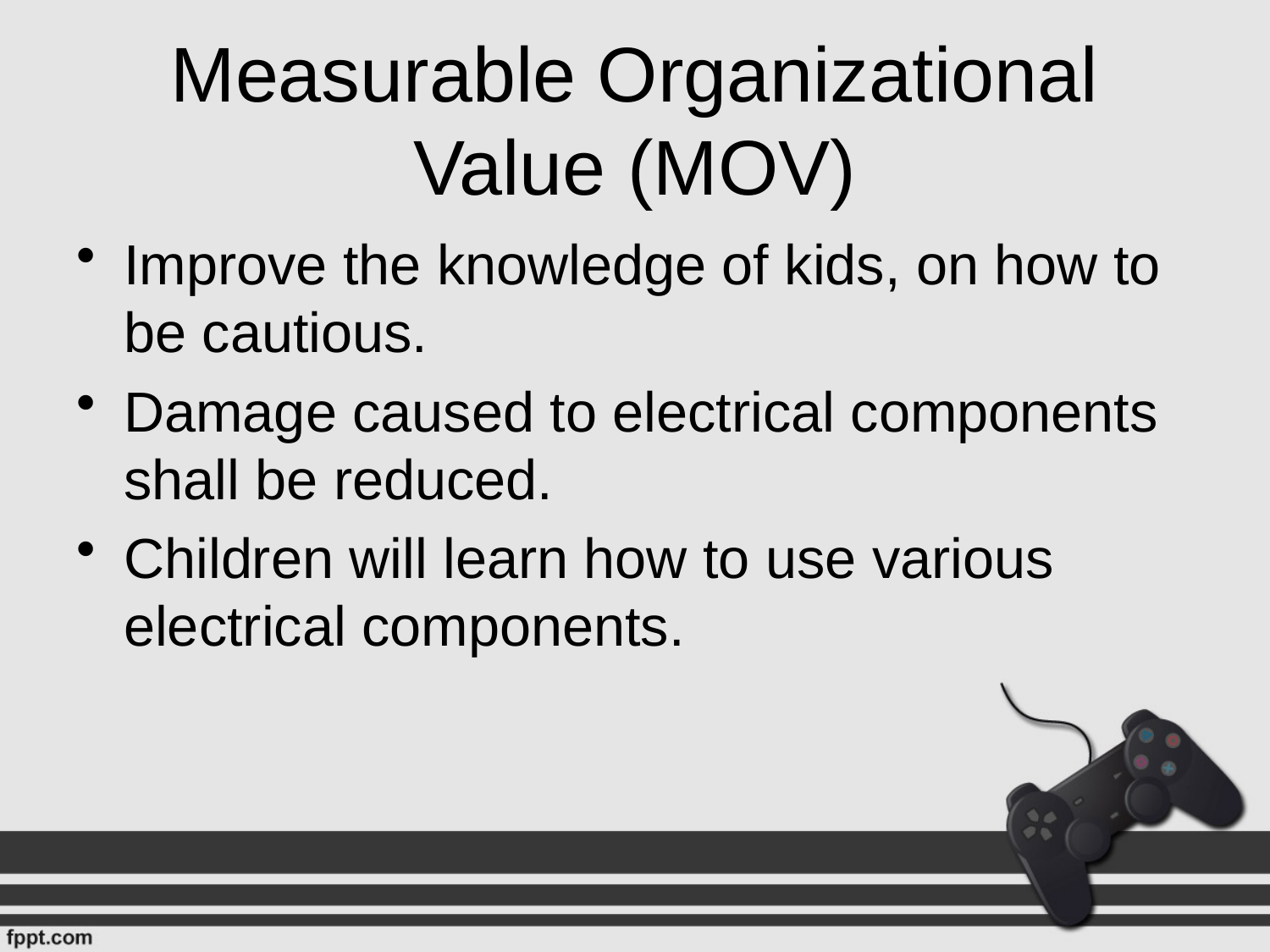

# Measurable Organizational Value (MOV)
Improve the knowledge of kids, on how to be cautious.
Damage caused to electrical components shall be reduced.
Children will learn how to use various electrical components.